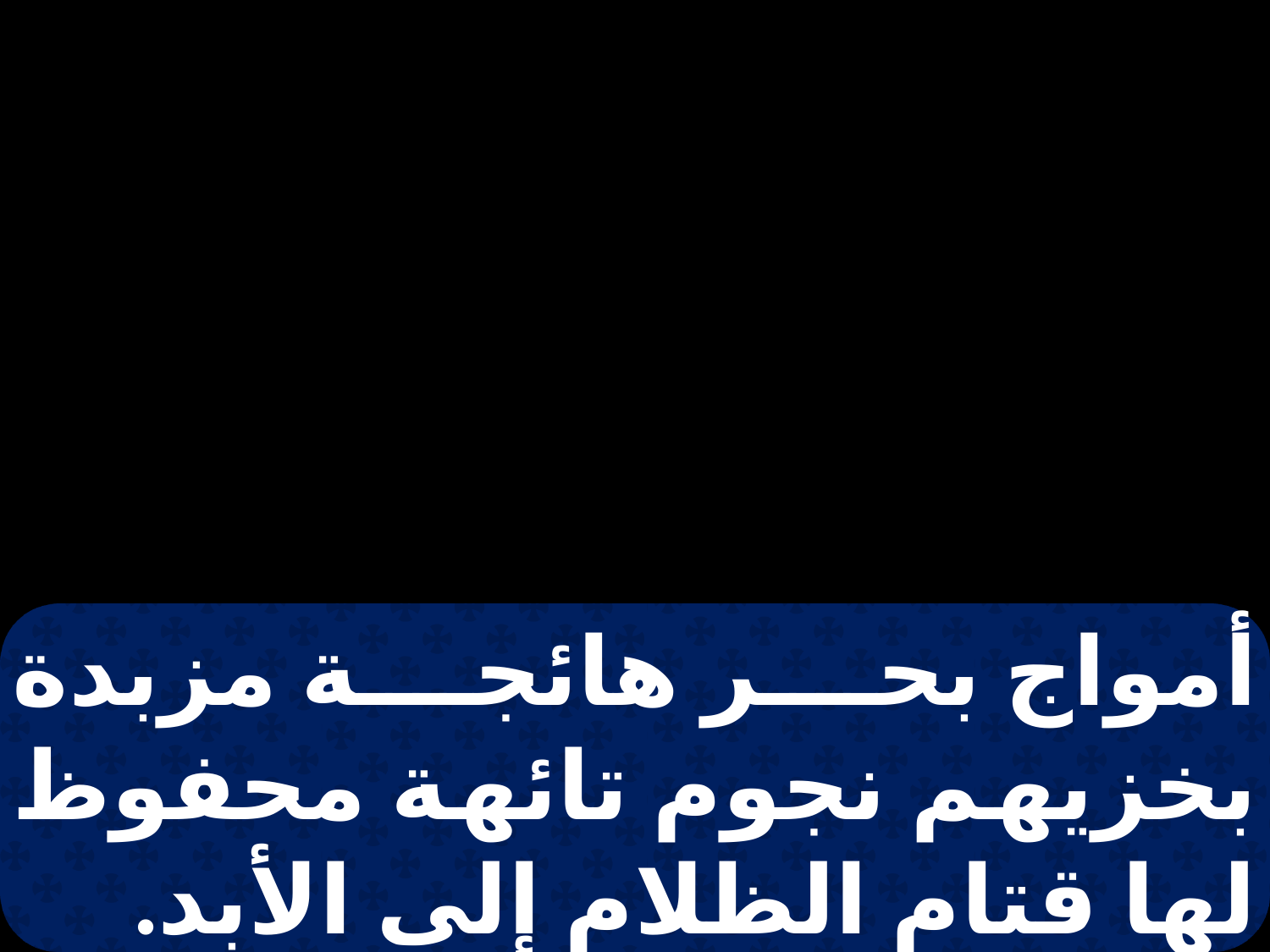

أمواج بحر هائجة مزبدة بخزيهم نجوم تائهة محفوظ لها قتام الظلام إلى الأبد.